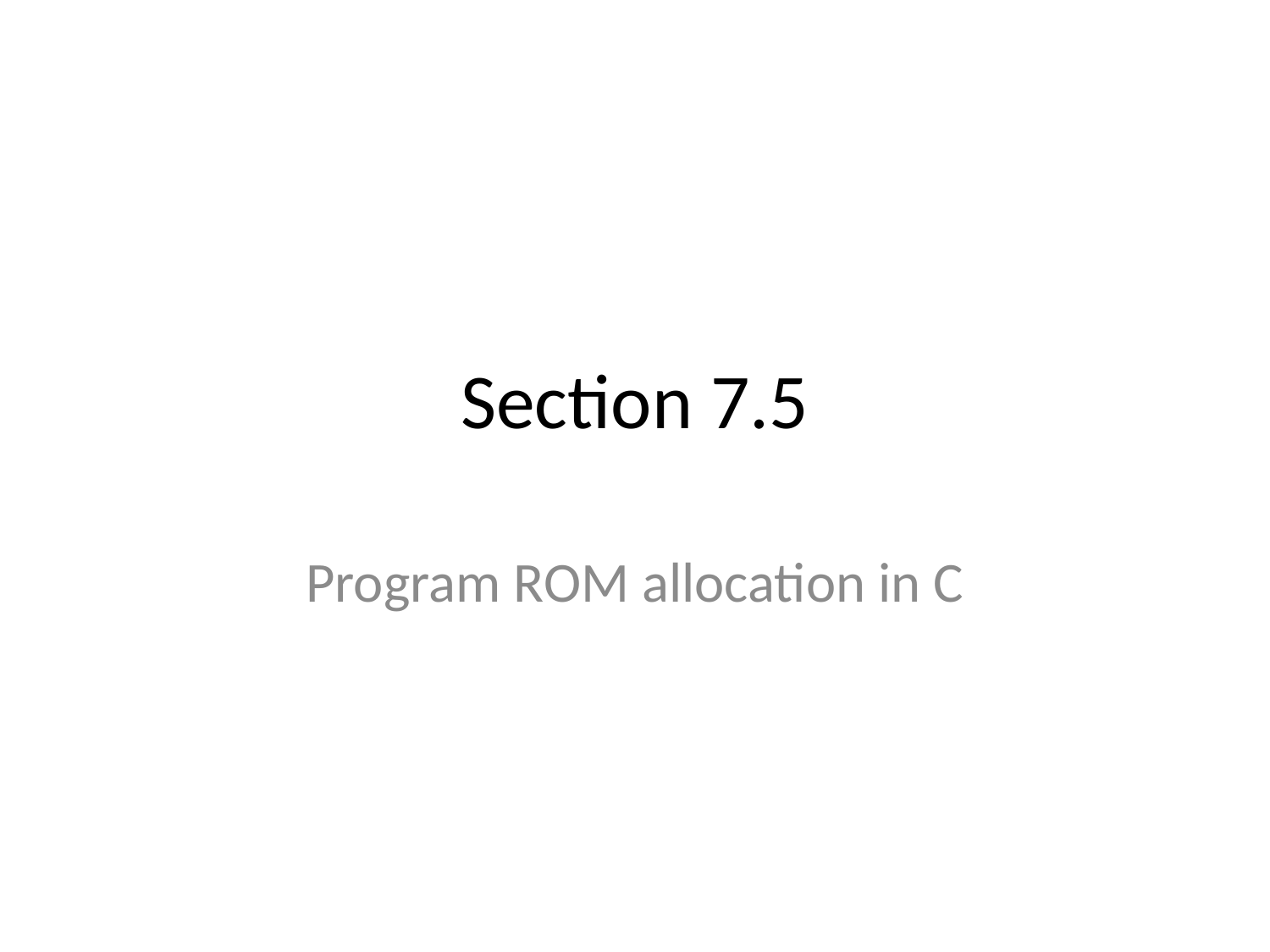

# Section 7.5
Program ROM allocation in C